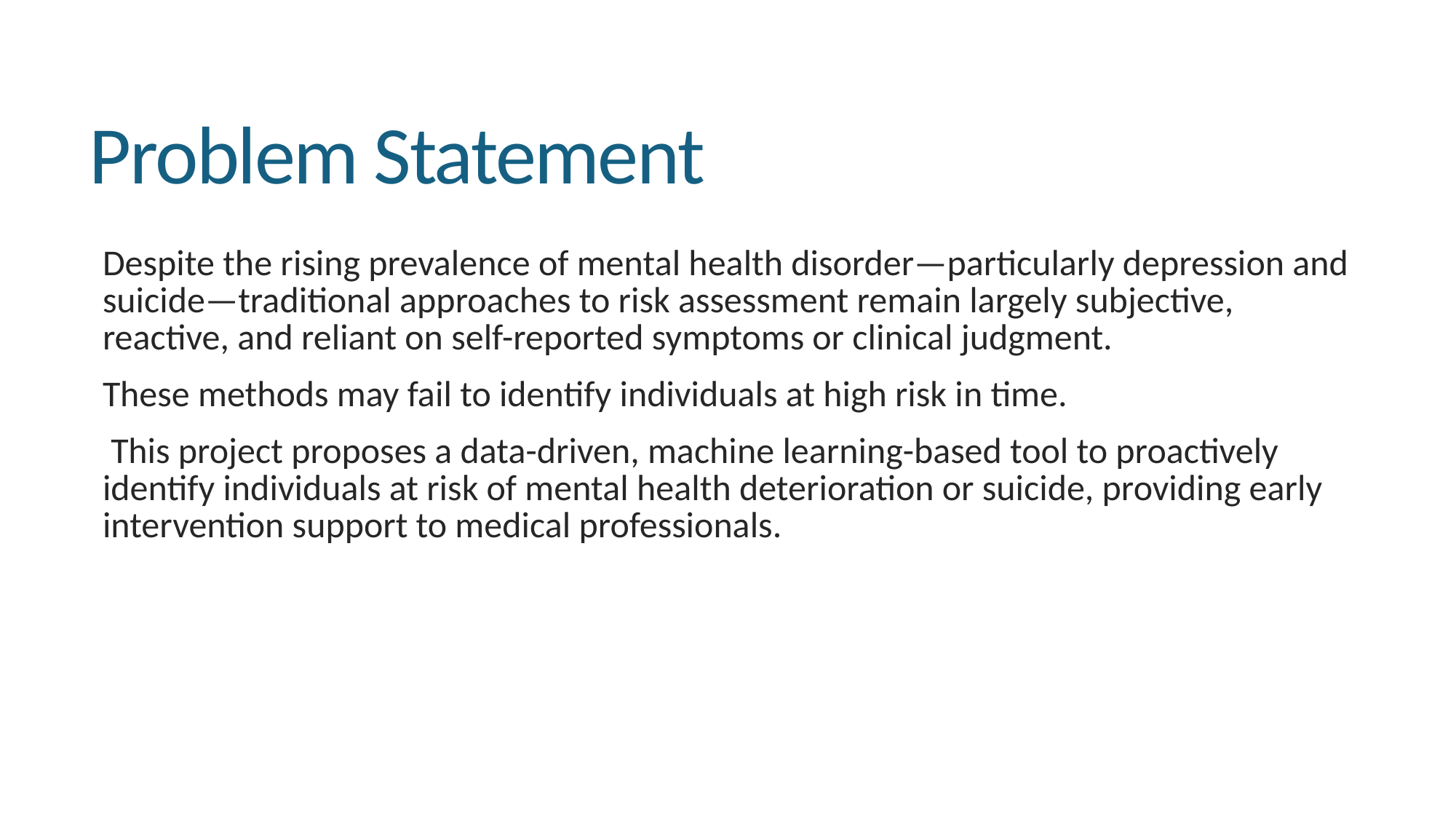

# Problem Statement
Despite the rising prevalence of mental health disorder—particularly depression and suicide—traditional approaches to risk assessment remain largely subjective, reactive, and reliant on self-reported symptoms or clinical judgment.
These methods may fail to identify individuals at high risk in time.
 This project proposes a data-driven, machine learning-based tool to proactively identify individuals at risk of mental health deterioration or suicide, providing early intervention support to medical professionals.